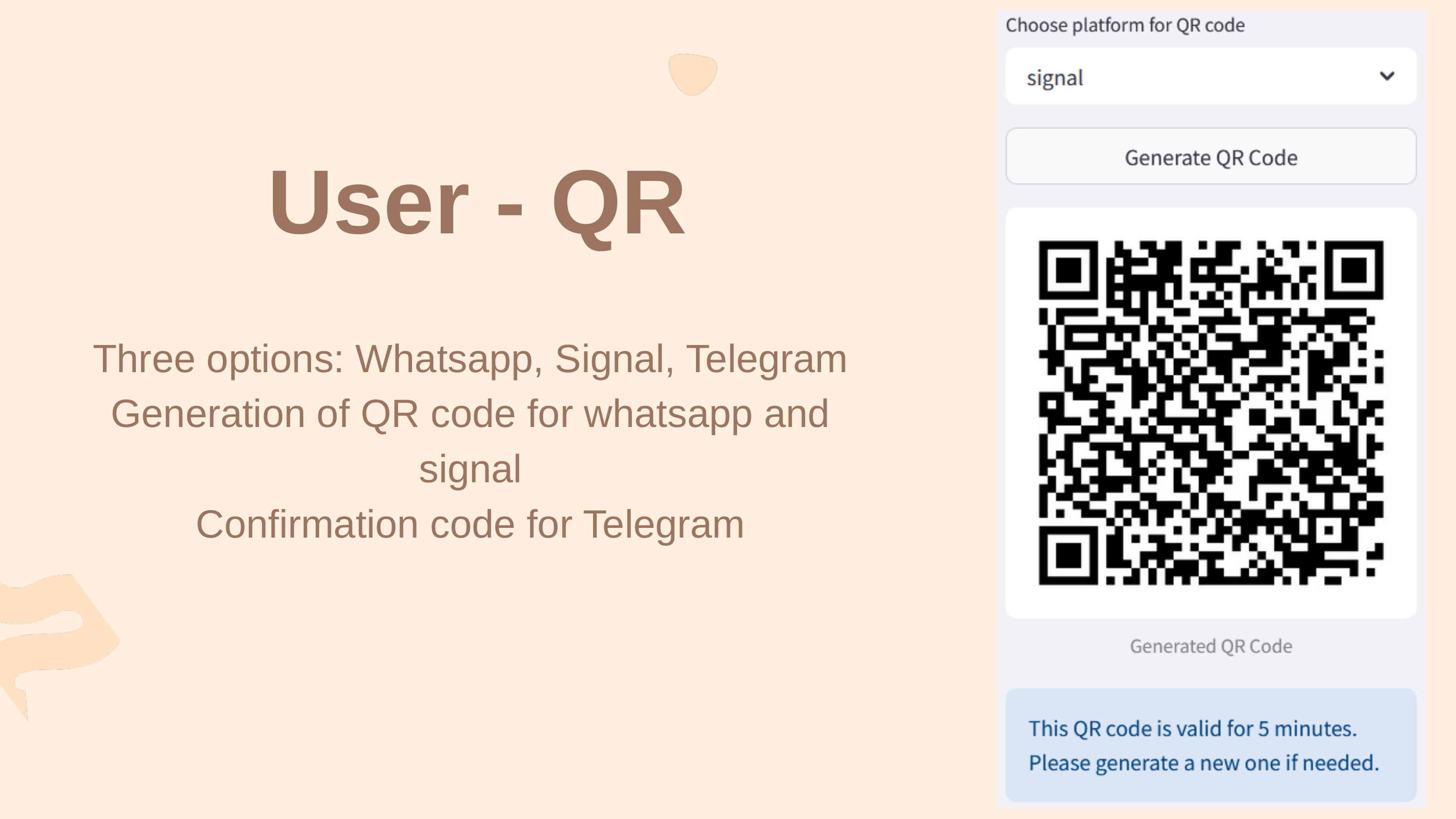

User - QR
Three options: Whatsapp, Signal, Telegram
Generation of QR code for whatsapp and signal
Confirmation code for Telegram